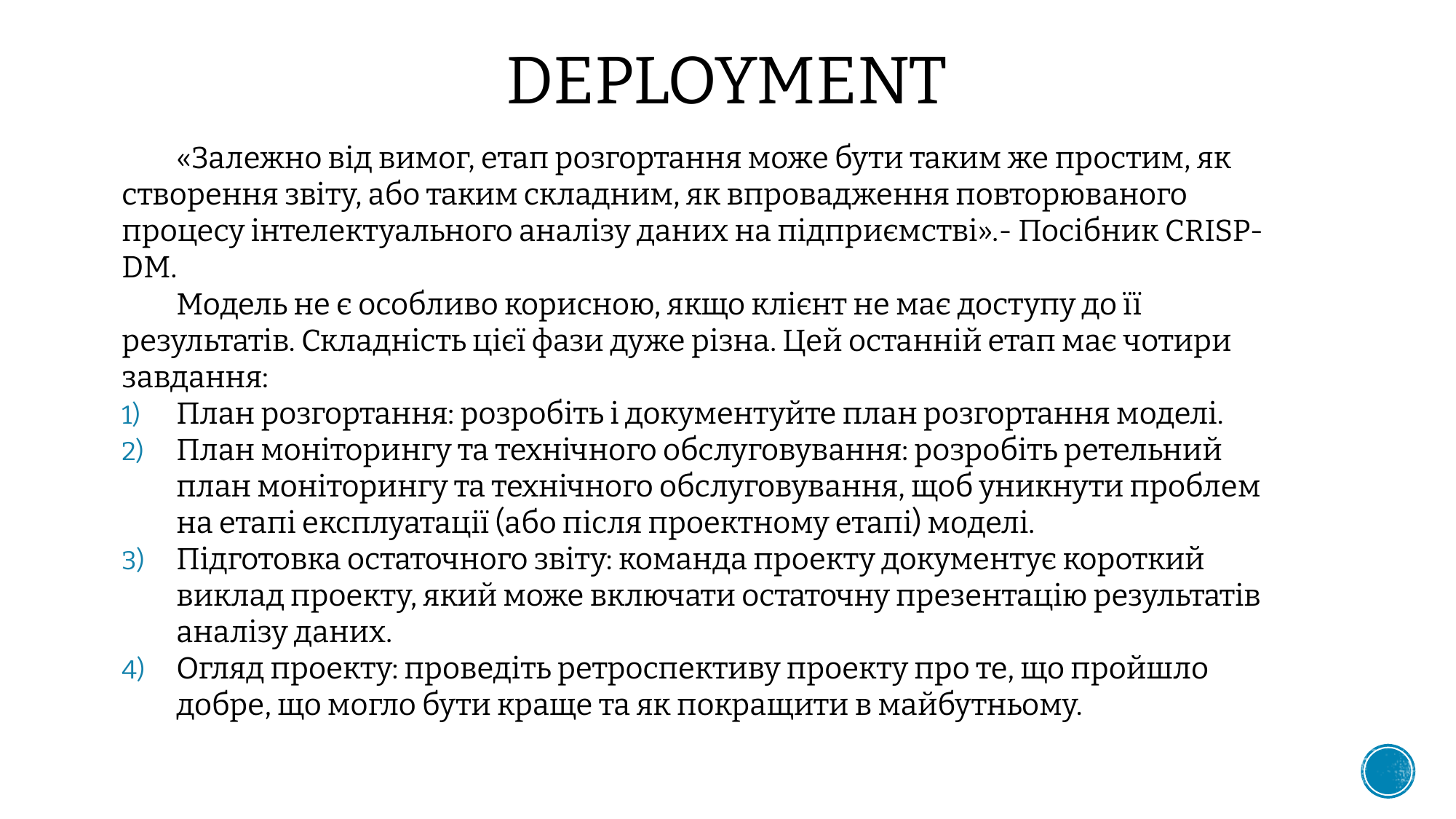

# Deployment
«Залежно від вимог, етап розгортання може бути таким же простим, як створення звіту, або таким складним, як впровадження повторюваного процесу інтелектуального аналізу даних на підприємстві».- Посібник CRISP-DM.
Модель не є особливо корисною, якщо клієнт не має доступу до її результатів. Складність цієї фази дуже різна. Цей останній етап має чотири завдання:
План розгортання: розробіть і документуйте план розгортання моделі.
План моніторингу та технічного обслуговування: розробіть ретельний план моніторингу та технічного обслуговування, щоб уникнути проблем на етапі експлуатації (або після проектному етапі) моделі.
Підготовка остаточного звіту: команда проекту документує короткий виклад проекту, який може включати остаточну презентацію результатів аналізу даних.
Огляд проекту: проведіть ретроспективу проекту про те, що пройшло добре, що могло бути краще та як покращити в майбутньому.